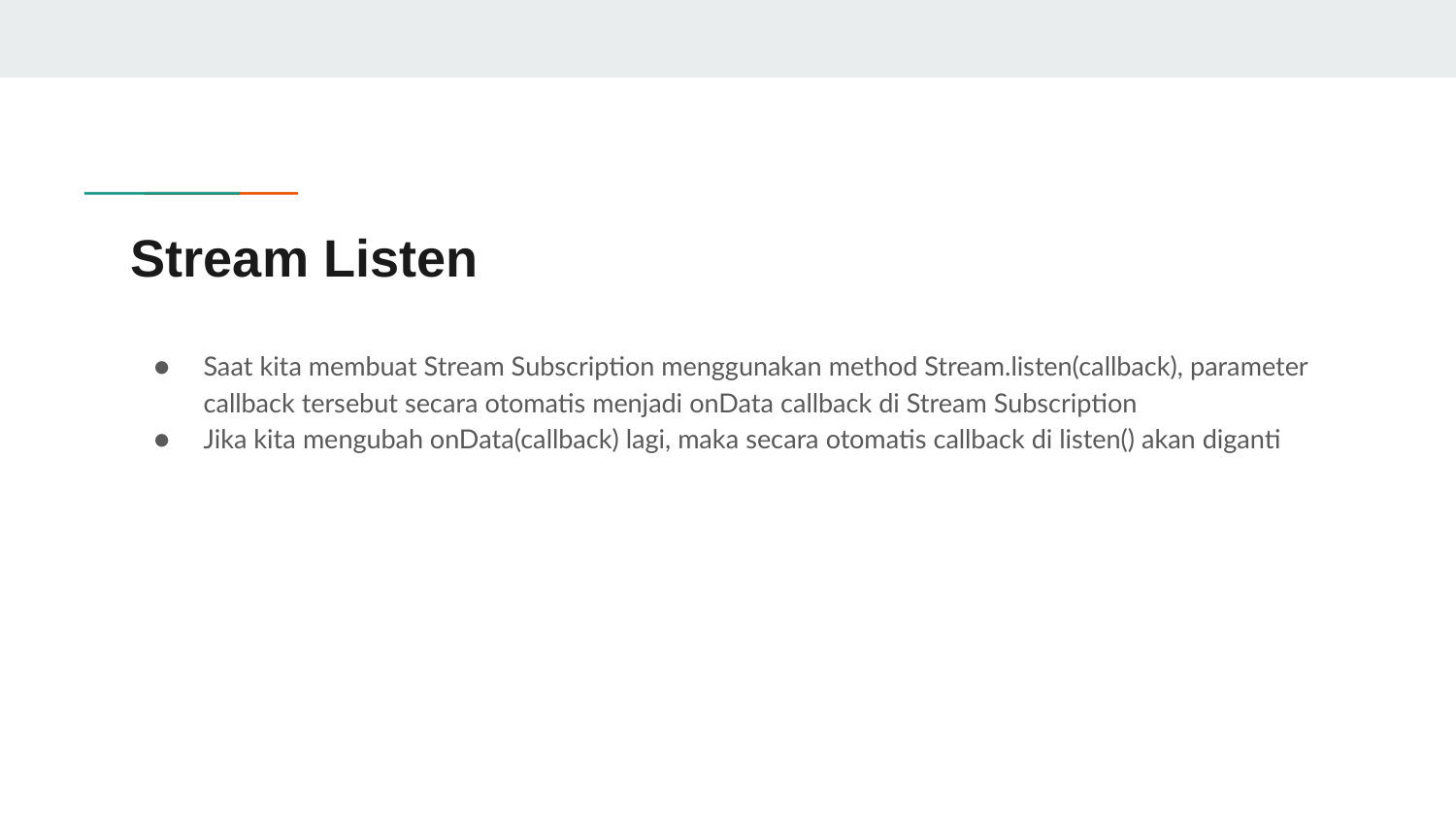

# Stream Listen
Saat kita membuat Stream Subscription menggunakan method Stream.listen(callback), parameter callback tersebut secara otomatis menjadi onData callback di Stream Subscription
Jika kita mengubah onData(callback) lagi, maka secara otomatis callback di listen() akan diganti